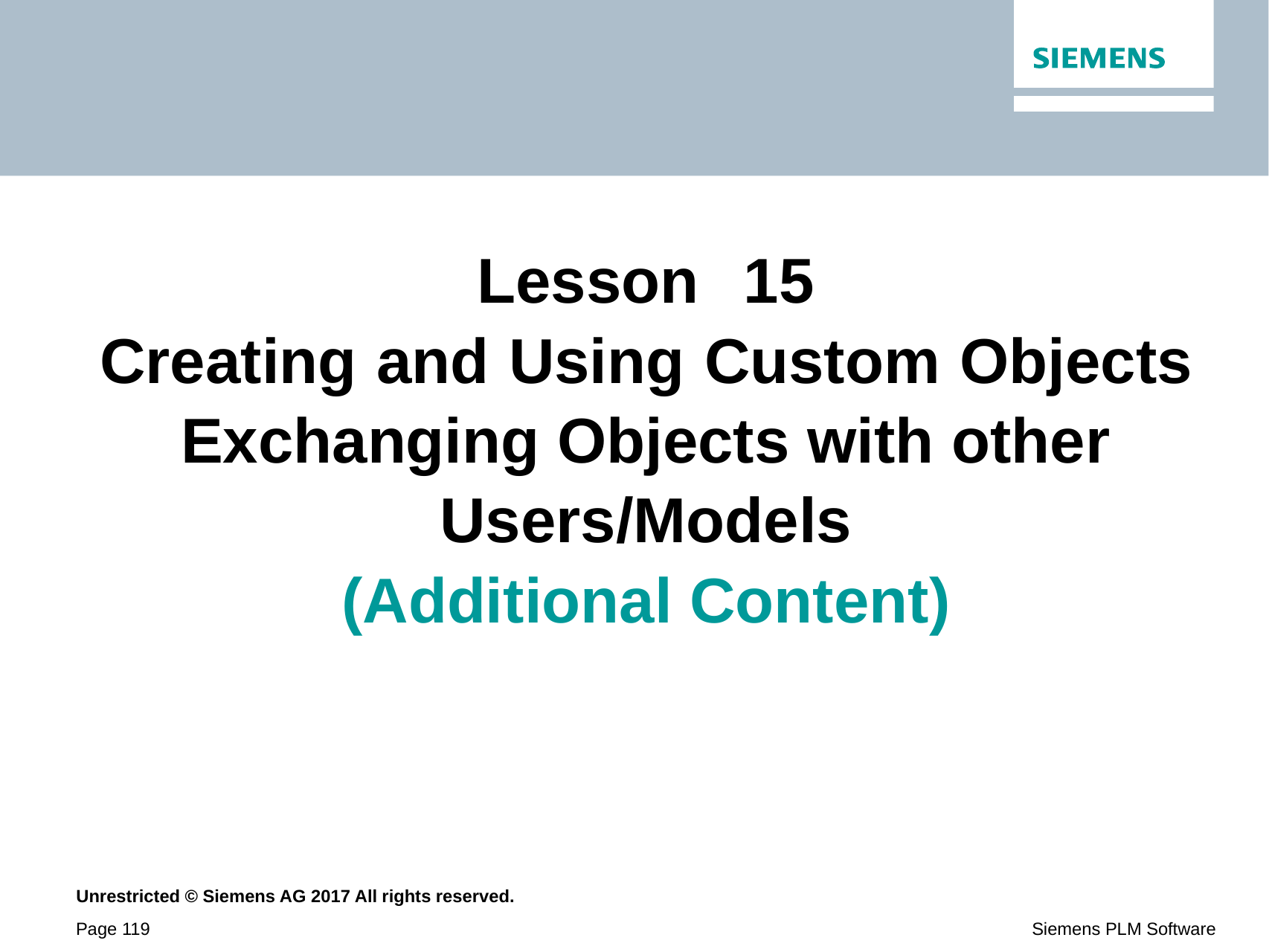

Lesson	15
Creating and Using Custom Objects
Exchanging Objects with other Users/Models
(Additional Content)